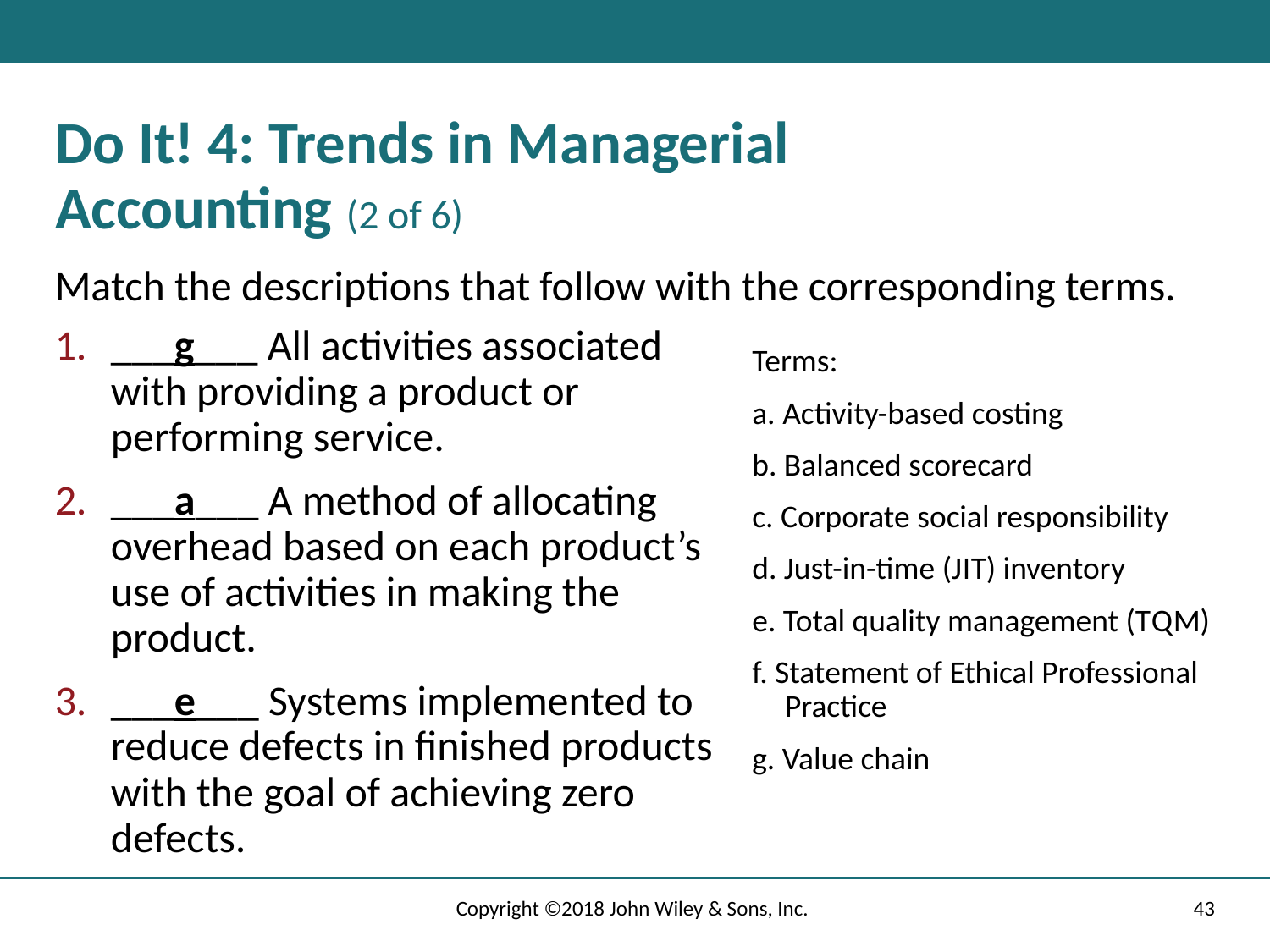

# Do It! 4: Trends in Managerial Accounting (2 of 6)
Match the descriptions that follow with the corresponding terms.
___g___ All activities associated with providing a product or performing service.
___a___ A method of allocating overhead based on each product’s use of activities in making the product.
___e___ Systems implemented to reduce defects in finished products with the goal of achieving zero defects.
Terms:
a. Activity-based costing
b. Balanced scorecard
c. Corporate social responsibility
d. Just-in-time (J I T) inventory
e. Total quality management (T Q M)
f. Statement of Ethical Professional Practice
g. Value chain
Copyright ©2018 John Wiley & Sons, Inc.
43